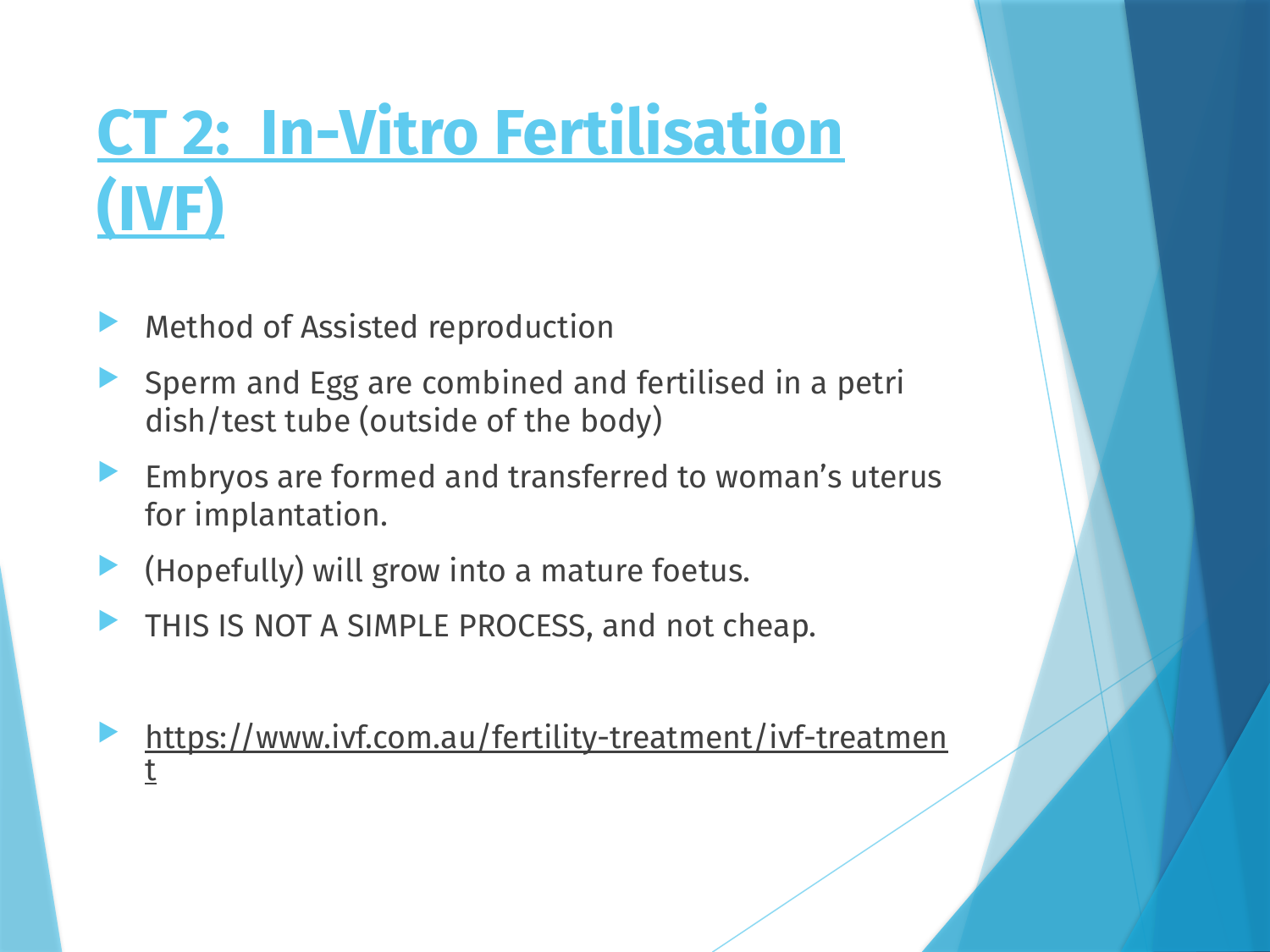

# CT 2:  In-Vitro Fertilisation (IVF)
Method of Assisted reproduction
Sperm and Egg are combined and fertilised in a petri dish/test tube (outside of the body)
Embryos are formed and transferred to woman’s uterus for implantation.
(Hopefully) will grow into a mature foetus.
THIS IS NOT A SIMPLE PROCESS, and not cheap.

https://www.ivf.com.au/fertility-treatment/ivf-treatment